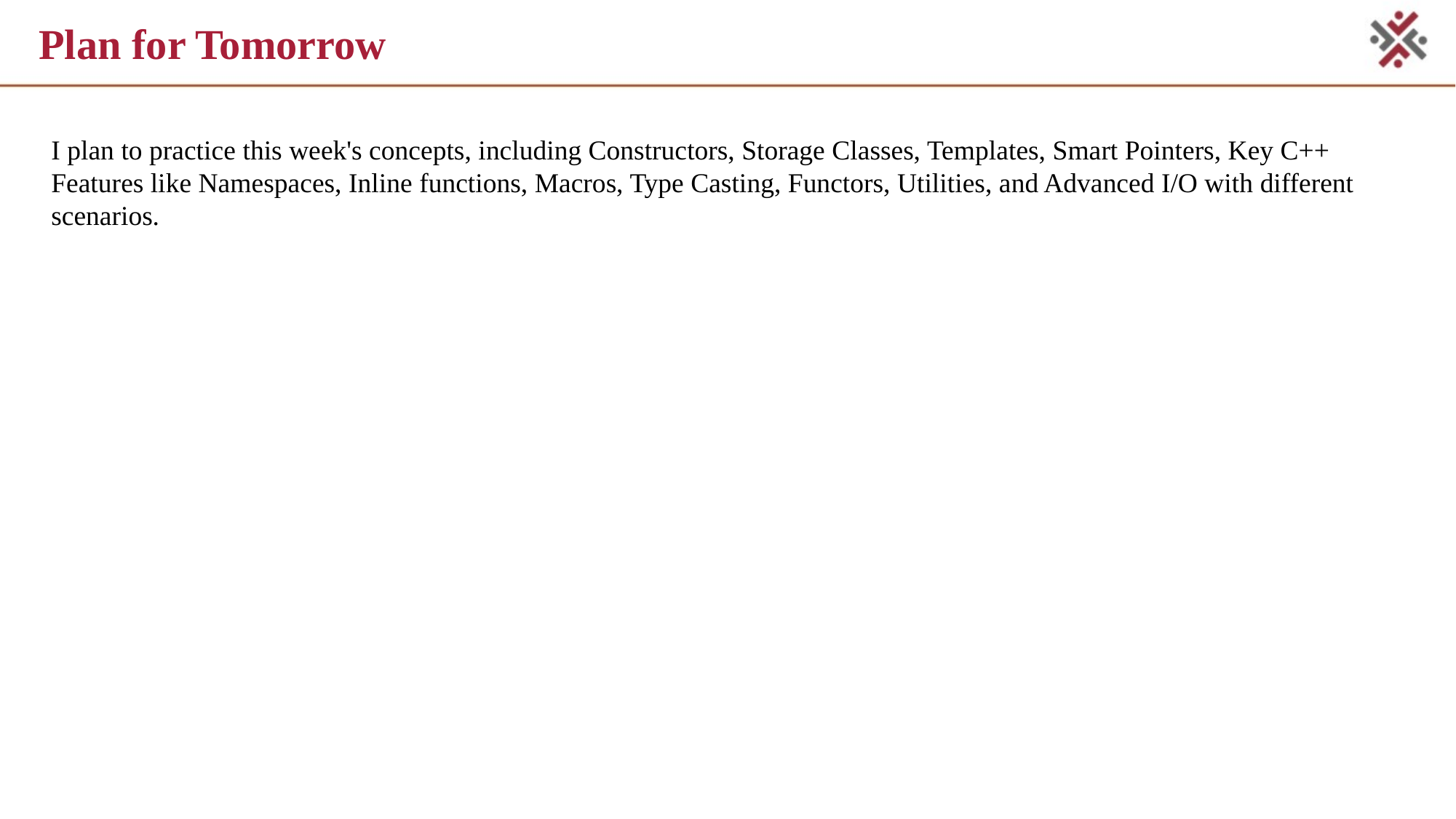

# Plan for Tomorrow
I plan to practice this week's concepts, including Constructors, Storage Classes, Templates, Smart Pointers, Key C++ Features like Namespaces, Inline functions, Macros, Type Casting, Functors, Utilities, and Advanced I/O with different scenarios.